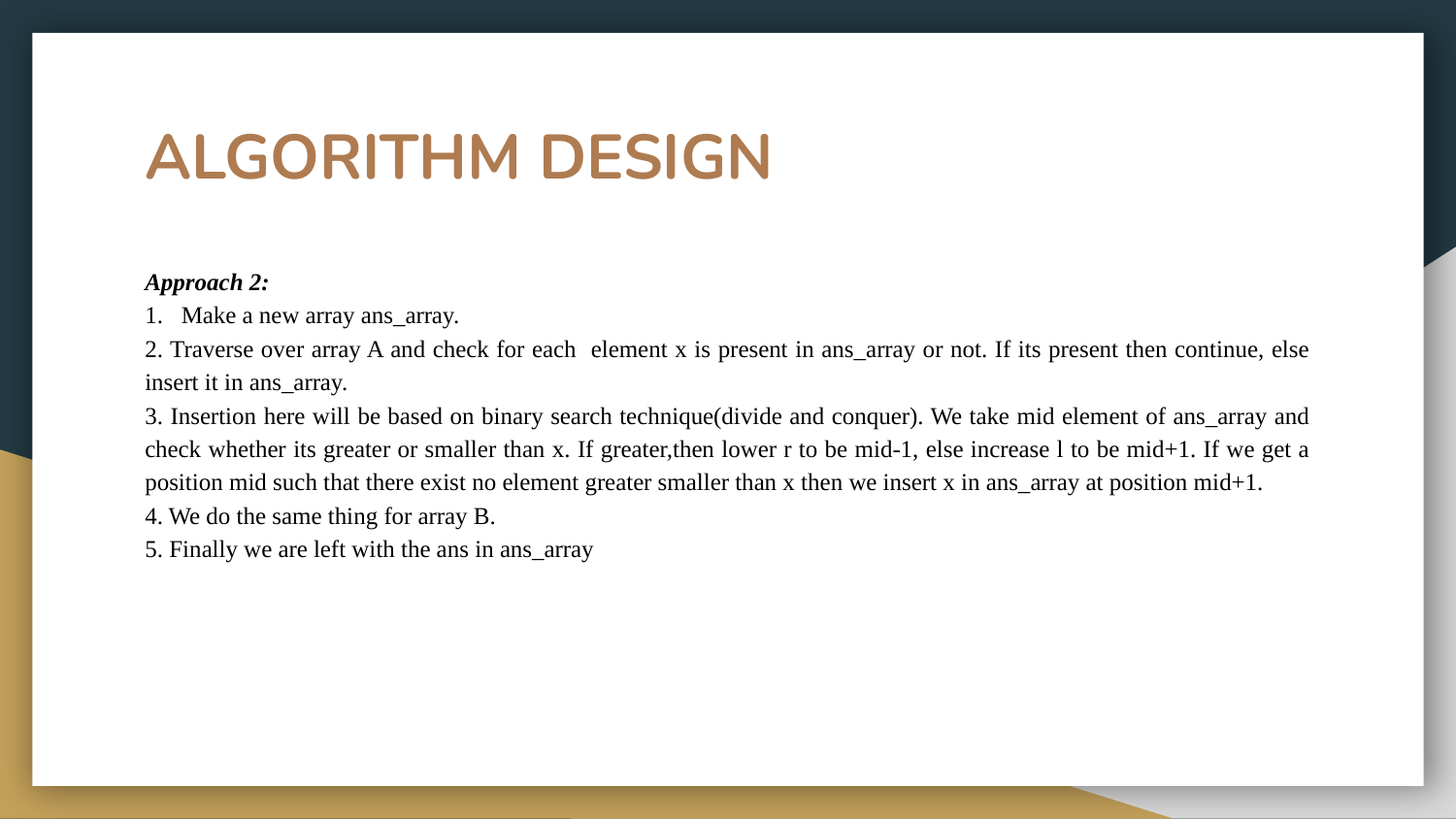

# ALGORITHM DESIGN

Approach 2:
1.   Make a new array ans_array.
2. Traverse over array A and check for each  element x is present in ans_array or not. If its present then continue, else insert it in ans_array.
3. Insertion here will be based on binary search technique(divide and conquer). We take mid element of ans_array and check whether its greater or smaller than x. If greater,then lower r to be mid-1, else increase l to be mid+1. If we get a position mid such that there exist no element greater smaller than x then we insert x in ans_array at position mid+1.
4. We do the same thing for array B.
5. Finally we are left with the ans in ans_array